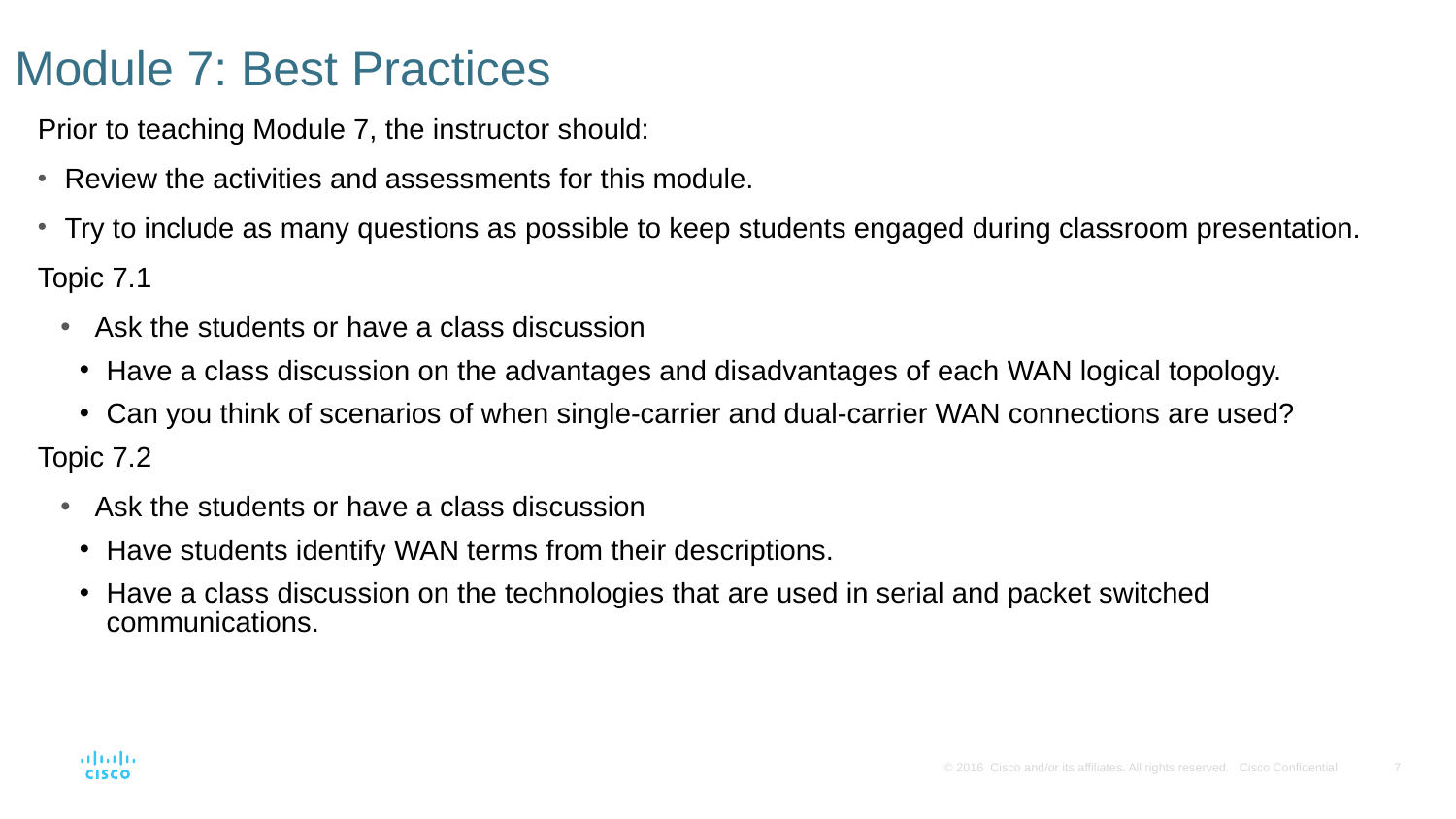

# Module 7: Best Practices
Prior to teaching Module 7, the instructor should:
Review the activities and assessments for this module.
Try to include as many questions as possible to keep students engaged during classroom presentation.
Topic 7.1
Ask the students or have a class discussion
Have a class discussion on the advantages and disadvantages of each WAN logical topology.
Can you think of scenarios of when single-carrier and dual-carrier WAN connections are used?
Topic 7.2
Ask the students or have a class discussion
Have students identify WAN terms from their descriptions.
Have a class discussion on the technologies that are used in serial and packet switched communications.